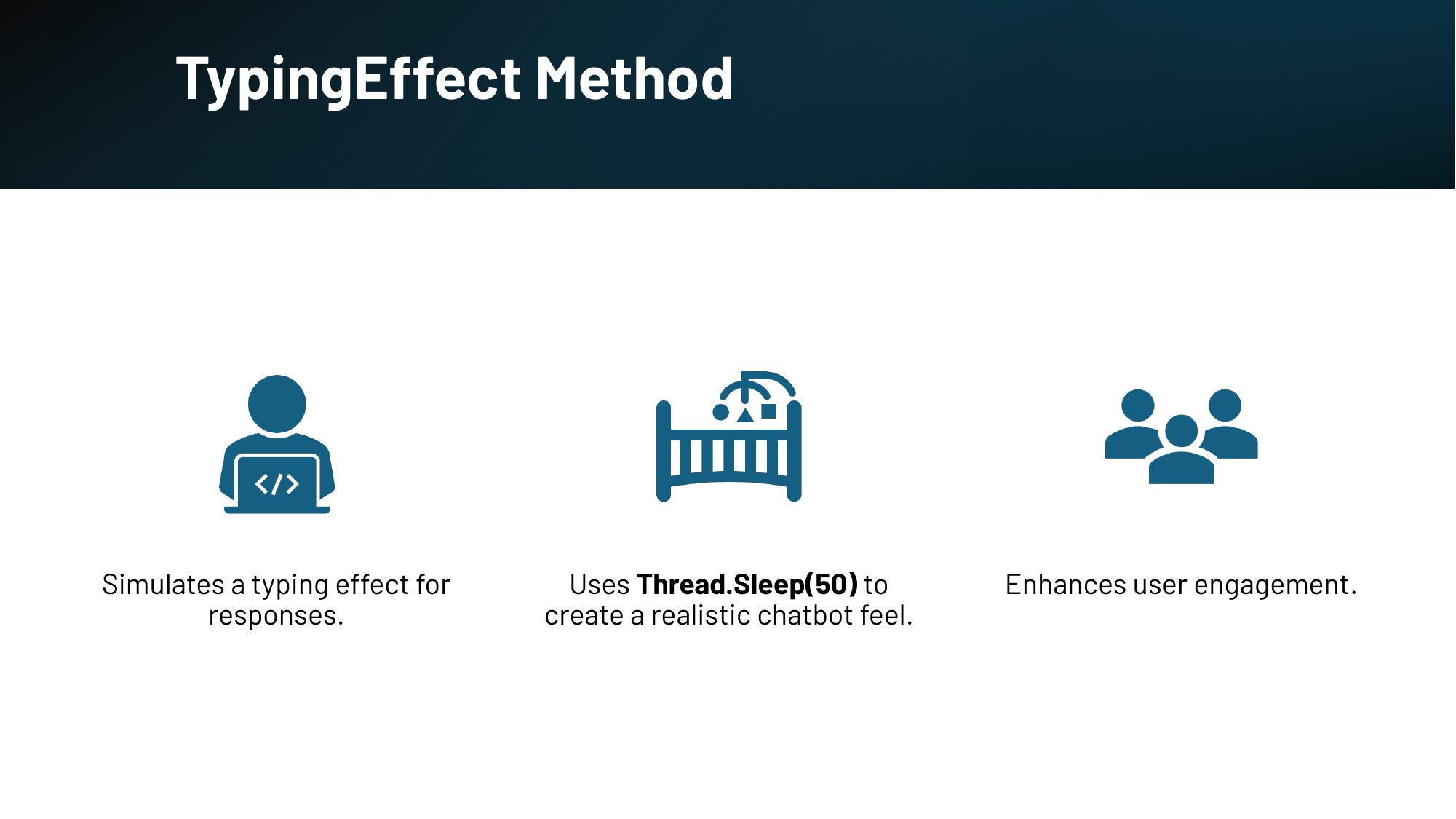

# TypingEffect Method

Simulates a typing effect for responses.
Uses Thread.Sleep(50) to create a realistic chatbot feel.
Enhances user engagement.